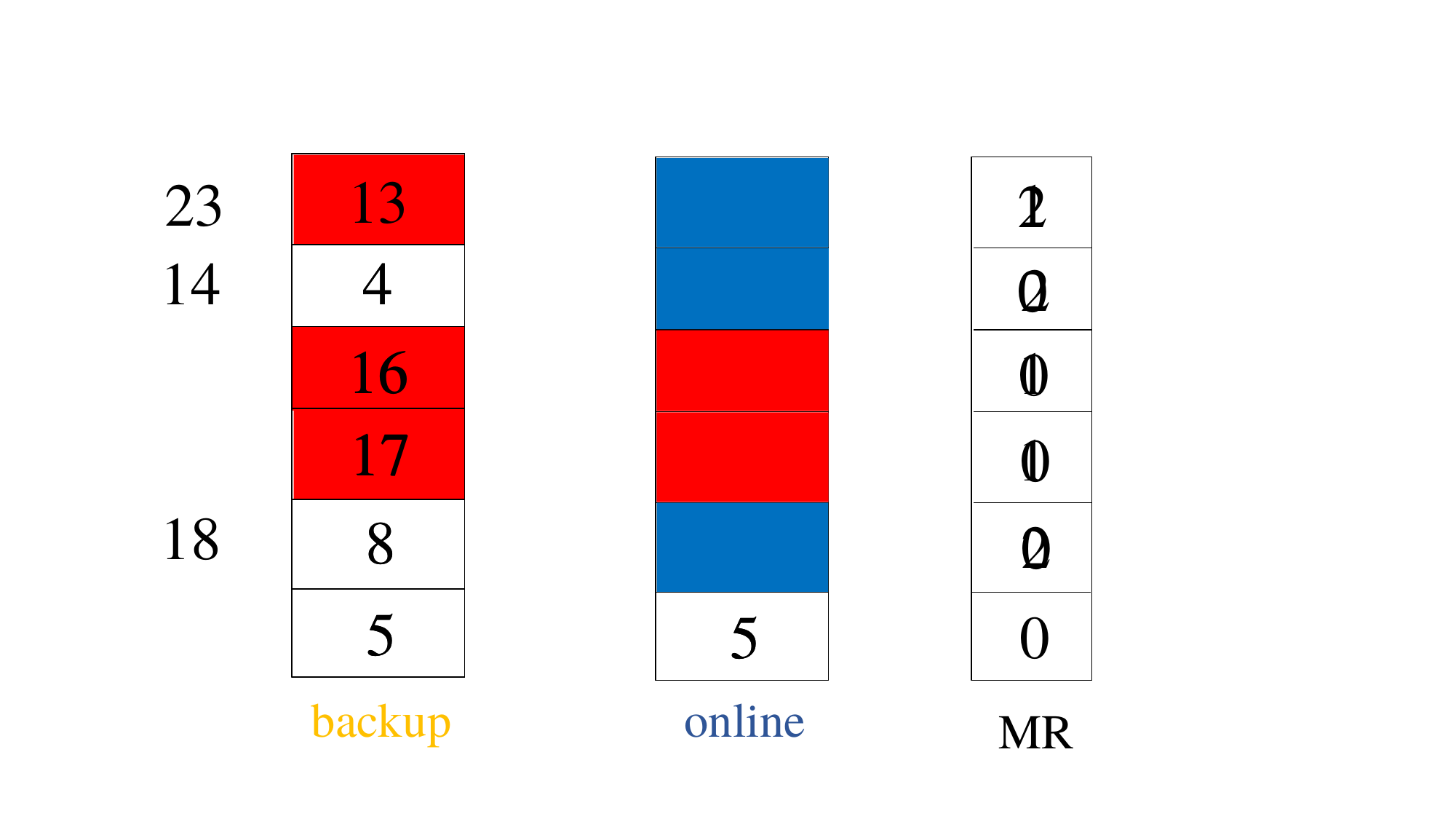

13

23
3
3
1
2
14
4
4
4
4
2
0

16

16
1
0
6
6

17

17
7
7

1
0
18
8
8
8
8
2
0

5
5
0
5
5
online
backup
MR